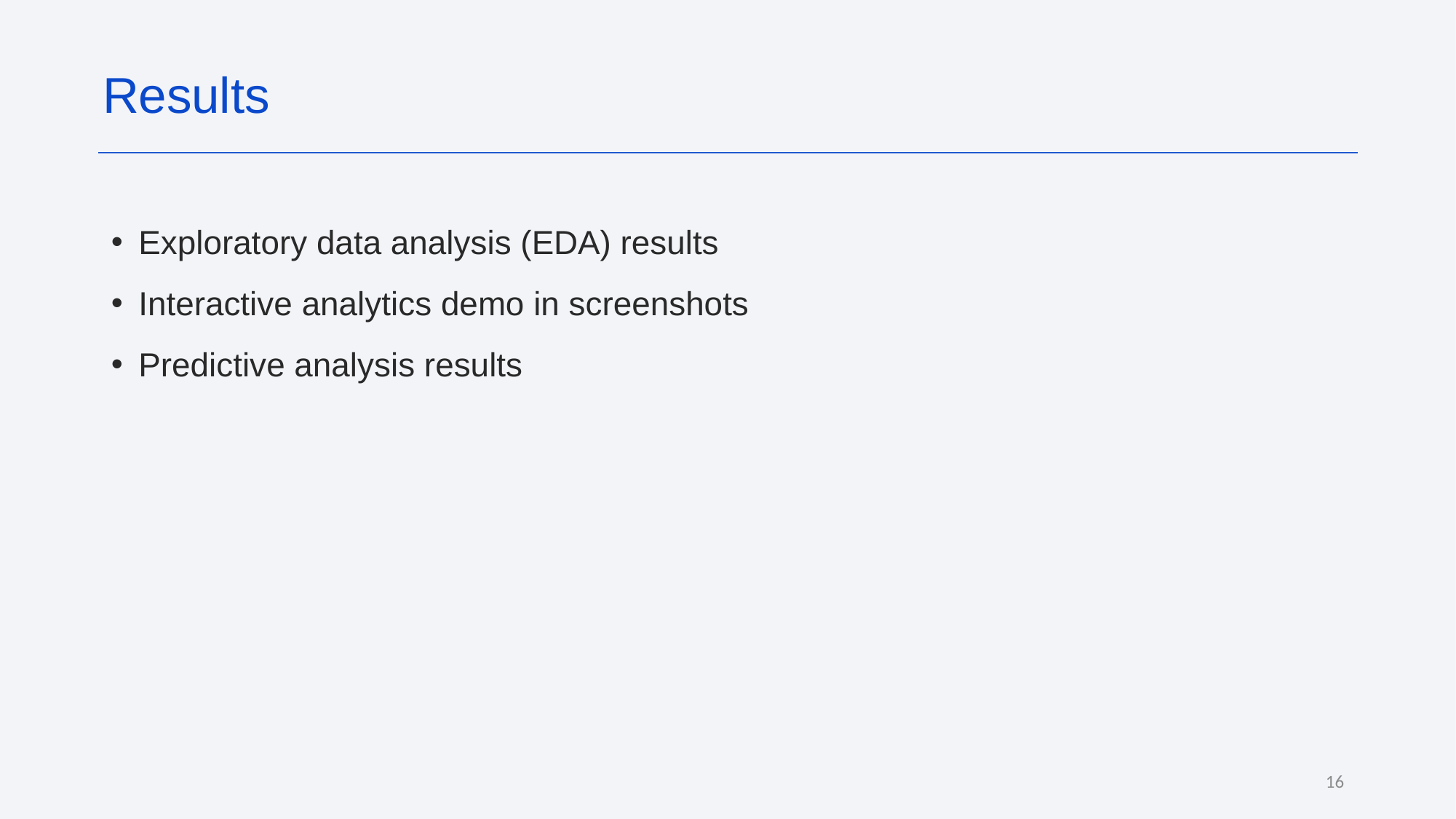

Results
Exploratory data analysis (EDA) results
Interactive analytics demo in screenshots
Predictive analysis results

16